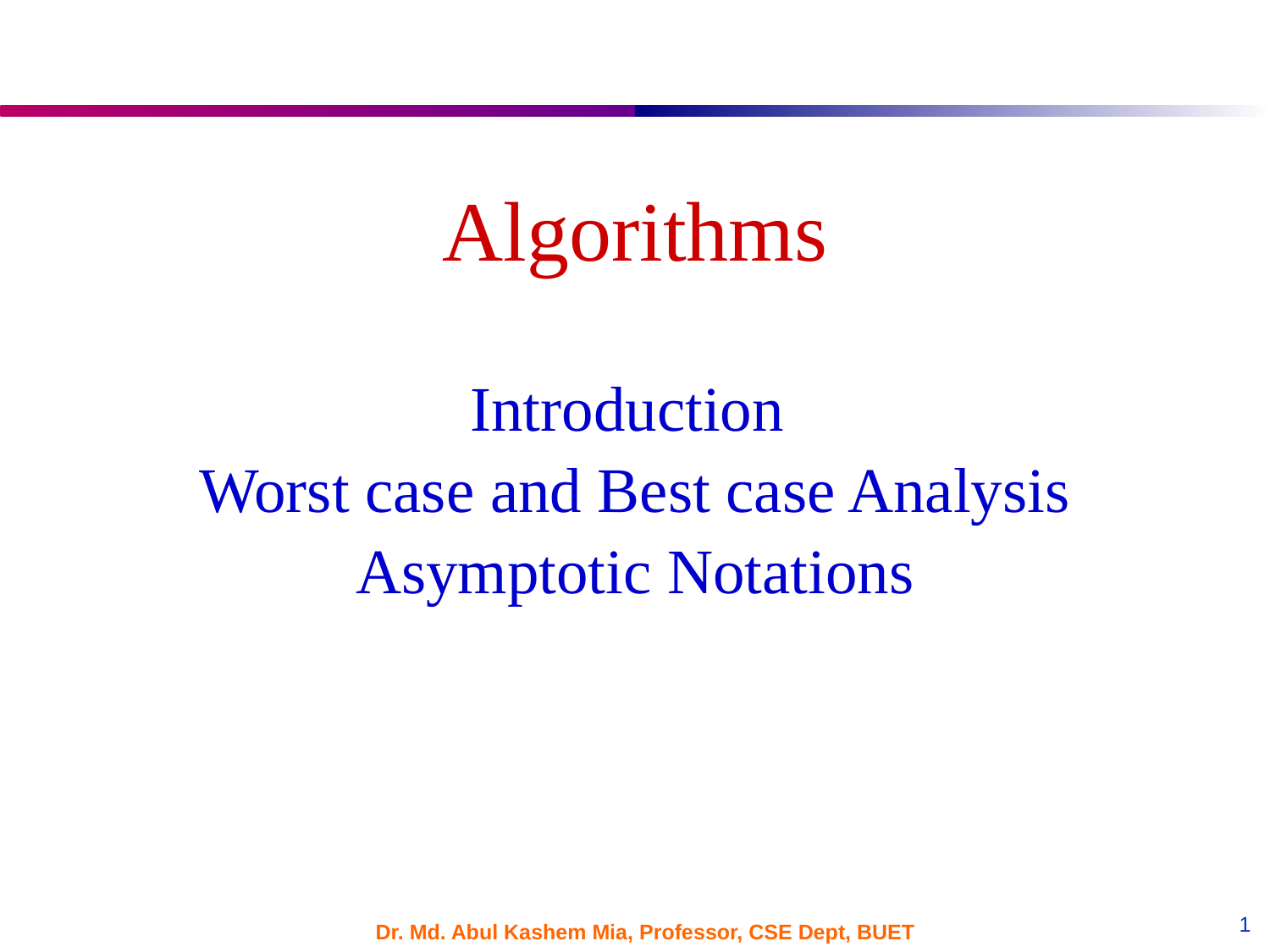

# Algorithms
Introduction
Worst case and Best case Analysis
Asymptotic Notations
Dr. Md. Abul Kashem Mia, Professor, CSE Dept, BUET